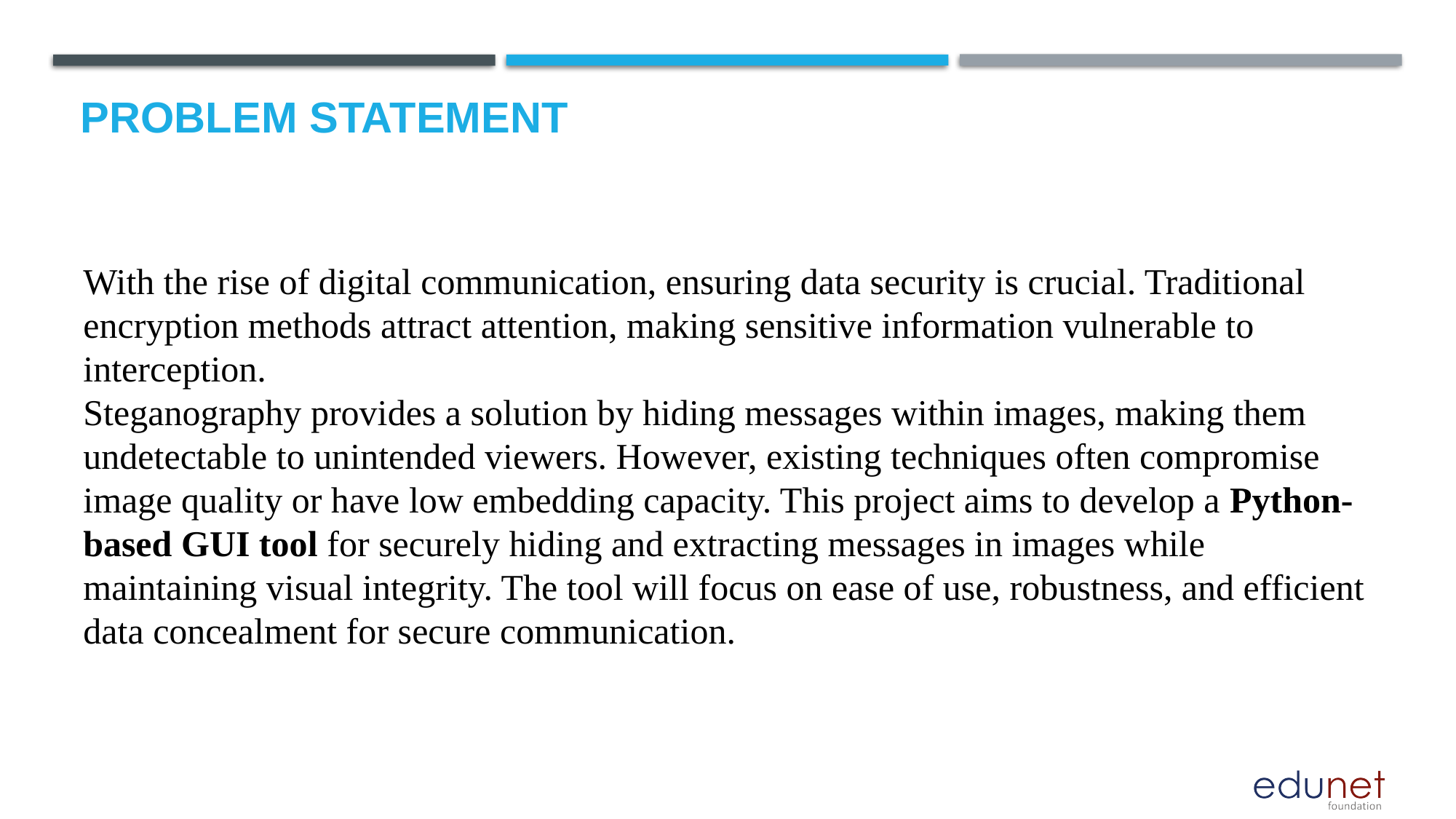

# Problem Statement
With the rise of digital communication, ensuring data security is crucial. Traditional encryption methods attract attention, making sensitive information vulnerable to interception.
Steganography provides a solution by hiding messages within images, making them undetectable to unintended viewers. However, existing techniques often compromise image quality or have low embedding capacity. This project aims to develop a Python-based GUI tool for securely hiding and extracting messages in images while maintaining visual integrity. The tool will focus on ease of use, robustness, and efficient data concealment for secure communication.